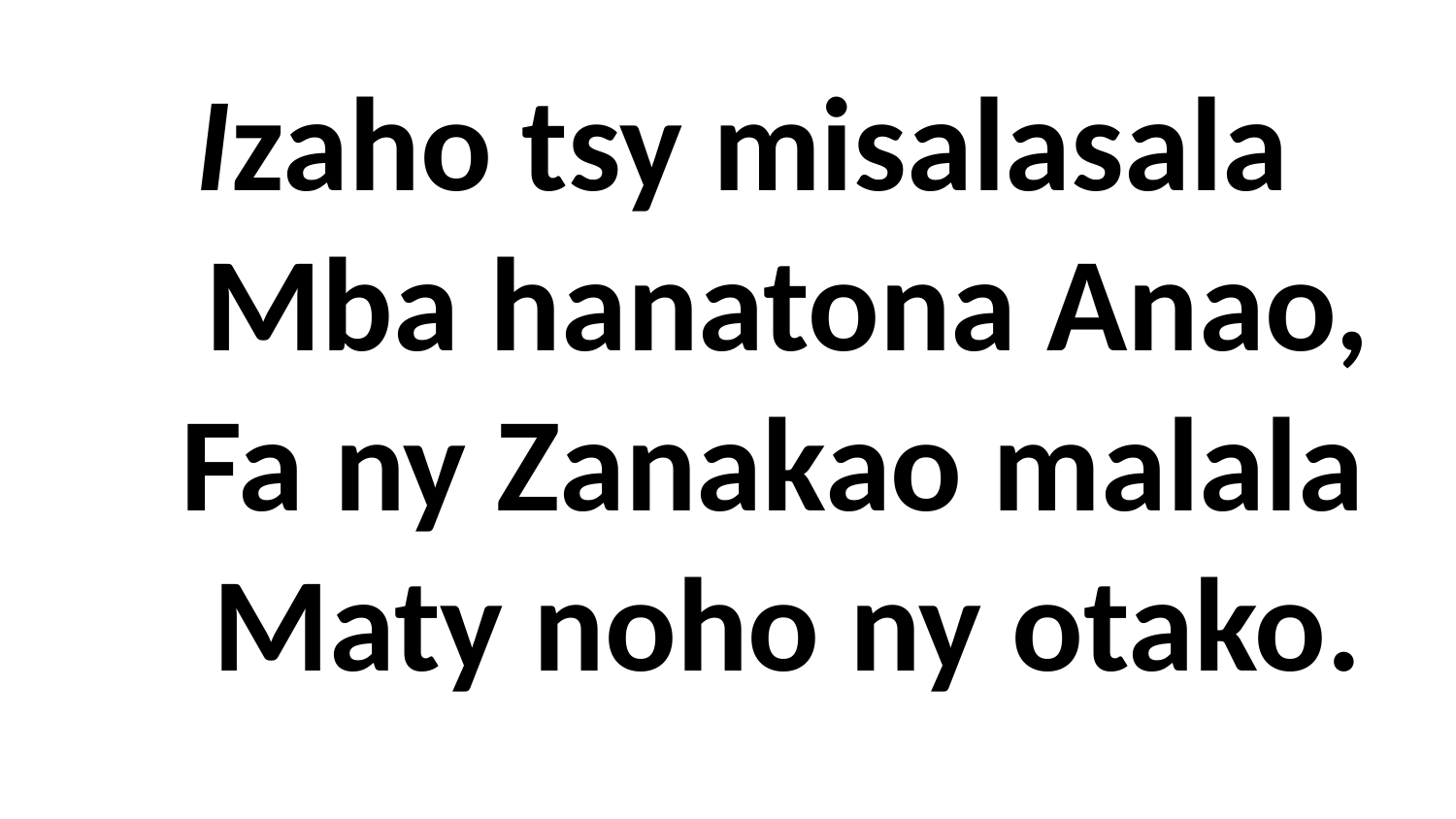

# Izaho tsy misalasala Mba hanatona Anao, Fa ny Zanakao malala Maty noho ny otako.